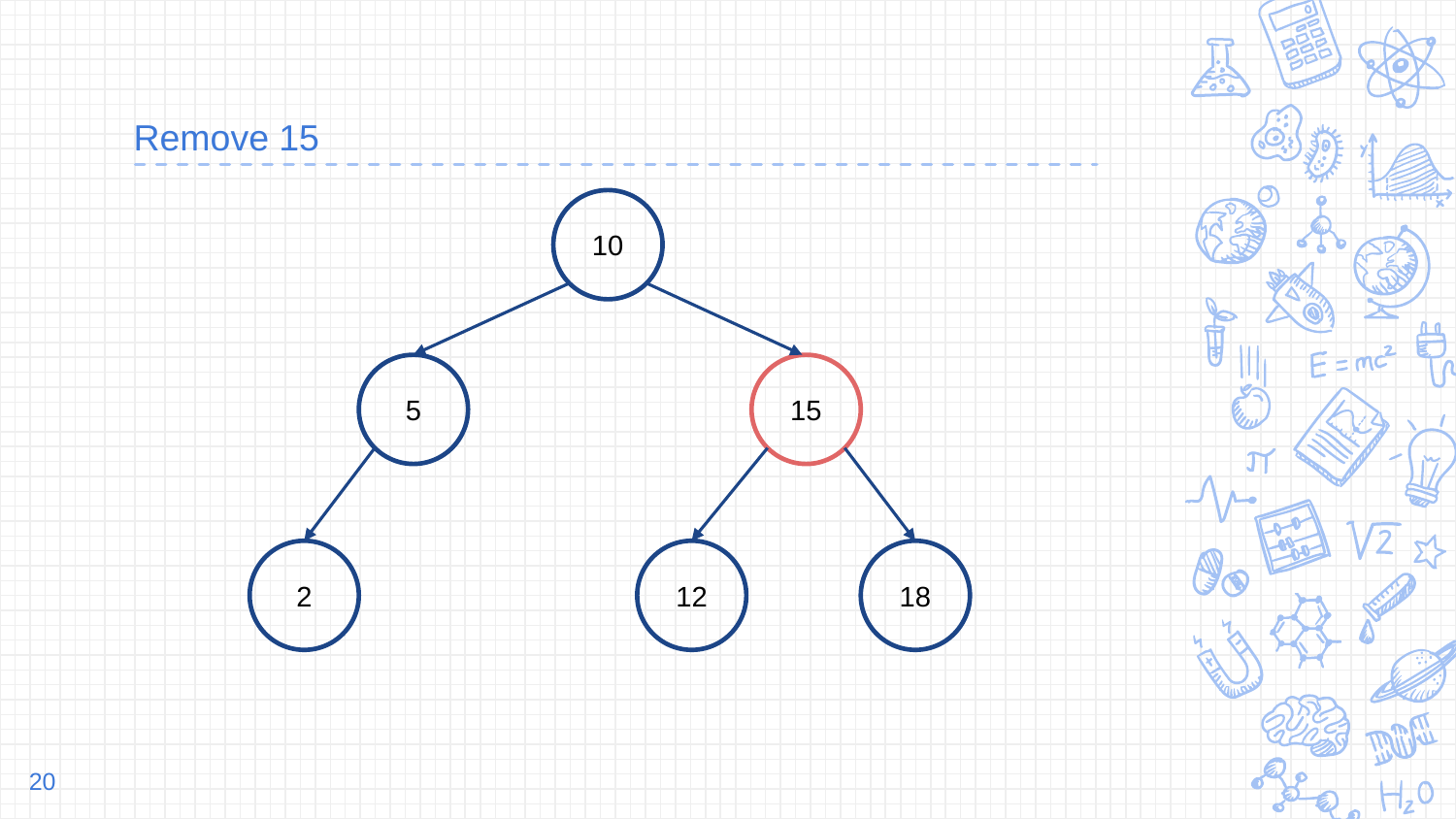

# Remove 15
10
15
5
2
12
18
20